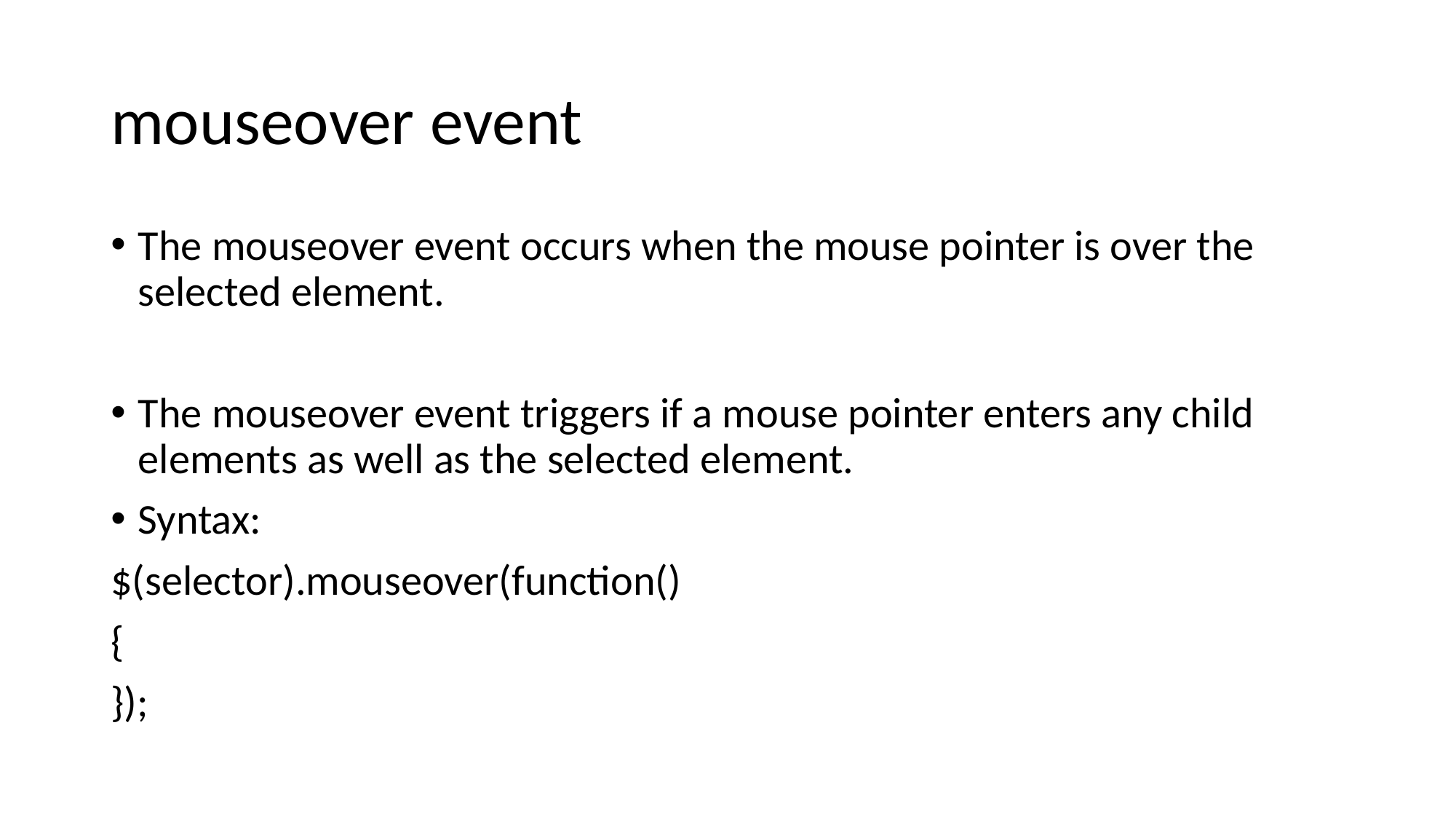

# mouseover event
The mouseover event occurs when the mouse pointer is over the selected element.

The mouseover event triggers if a mouse pointer enters any child elements as well as the selected element.
Syntax:
$(selector).mouseover(function()
{
});